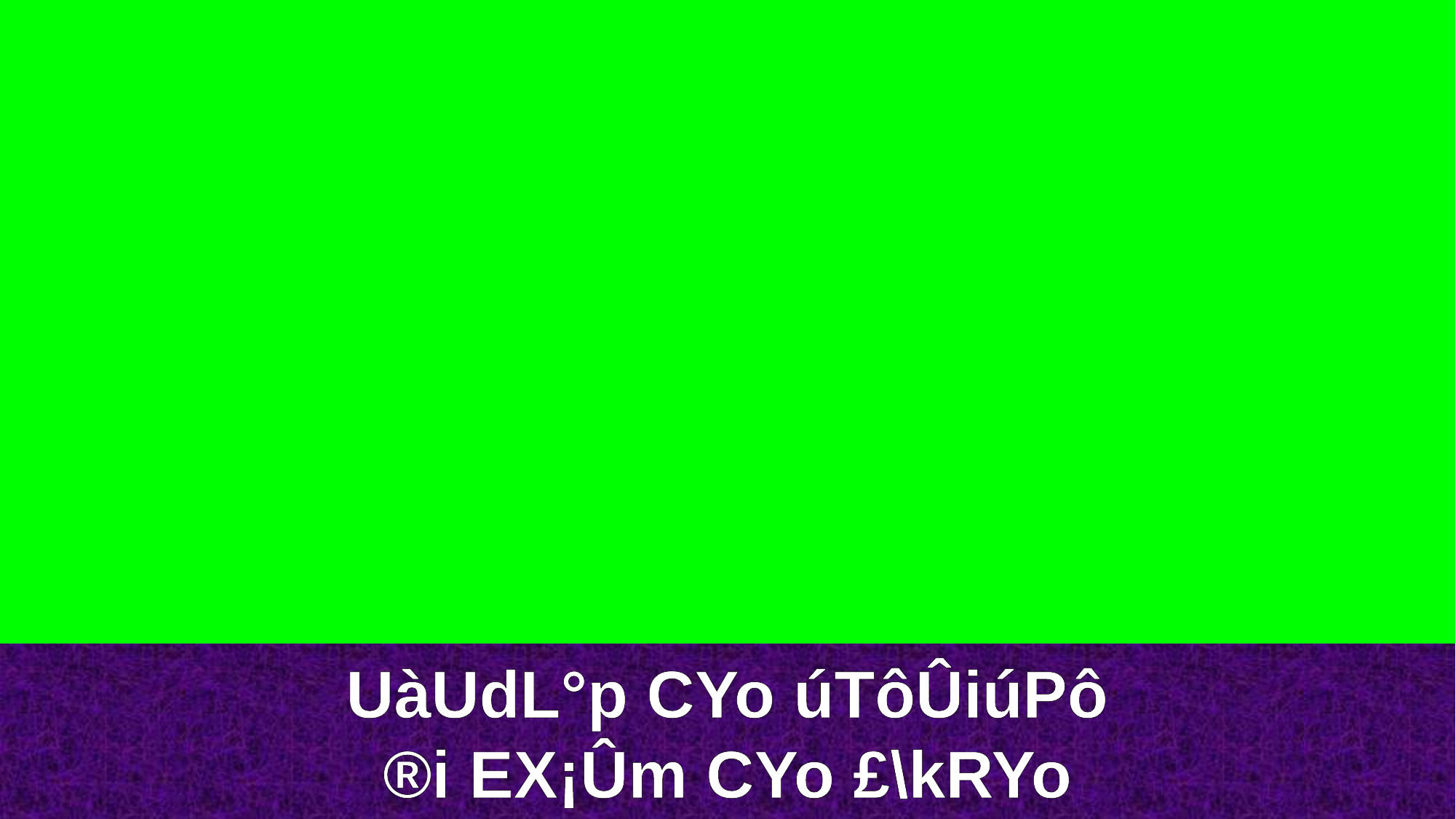

UàUdL°p CYo úTôÛiúPô
®i EX¡Ûm CYo £\kRYo